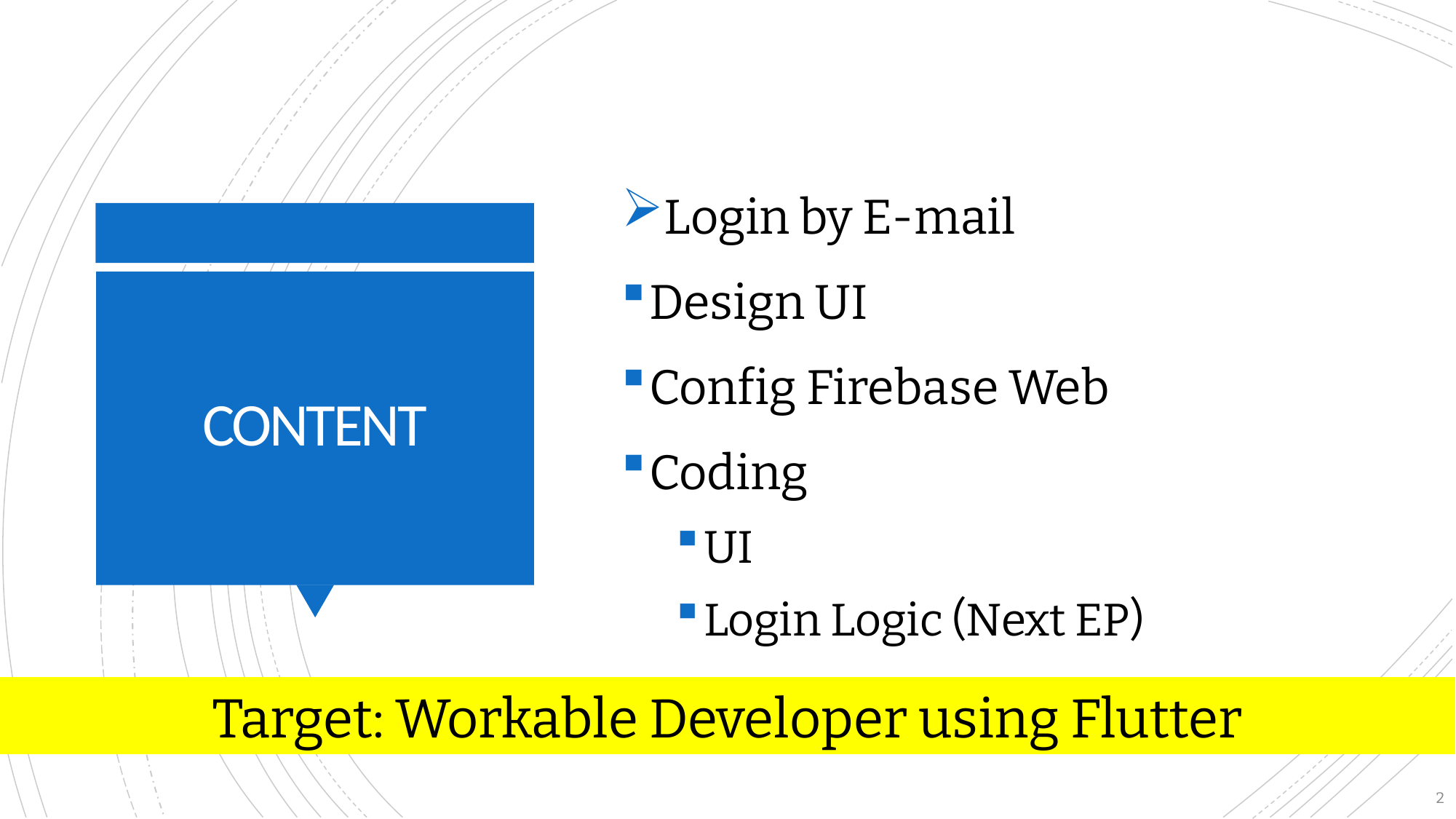

Login by E-mail
Design UI
Config Firebase Web
Coding
UI
Login Logic (Next EP)
# CONTENT
Target: Workable Developer using Flutter
2